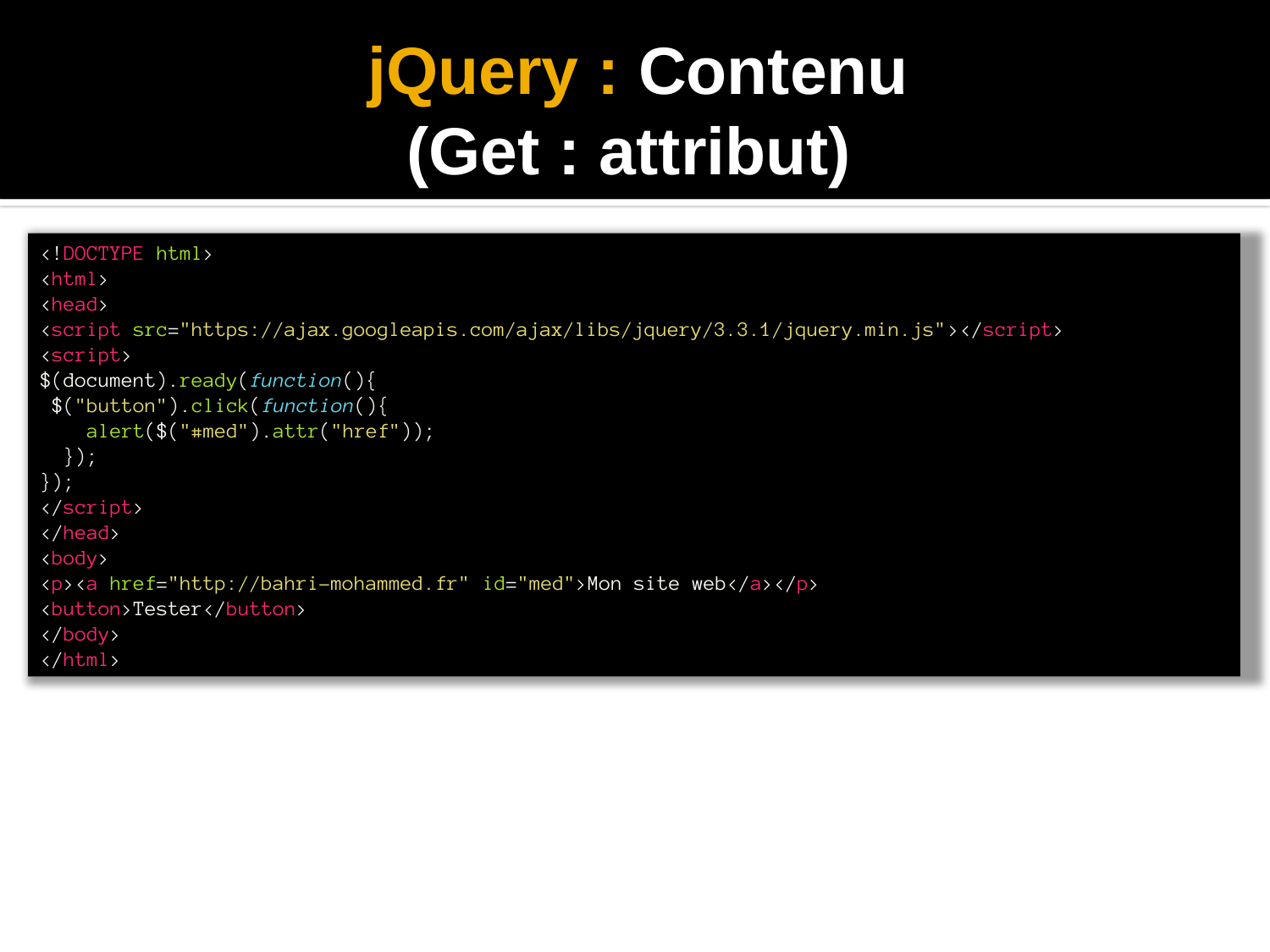

# jQuery : Contenu (Get : attribut)
<!DOCTYPE html>
<html>
<head>
<script src="https://ajax.googleapis.com/ajax/libs/jquery/3.3.1/jquery.min.js"></script>
<script>
$(document).ready(function(){
 $("button").click(function(){
    alert($("#med").attr("href"));
  });
});
</script>
</head>
<body>
<p><a href="http://bahri-mohammed.fr" id="med">Mon site web</a></p>
<button>Tester</button>
</body>
</html>